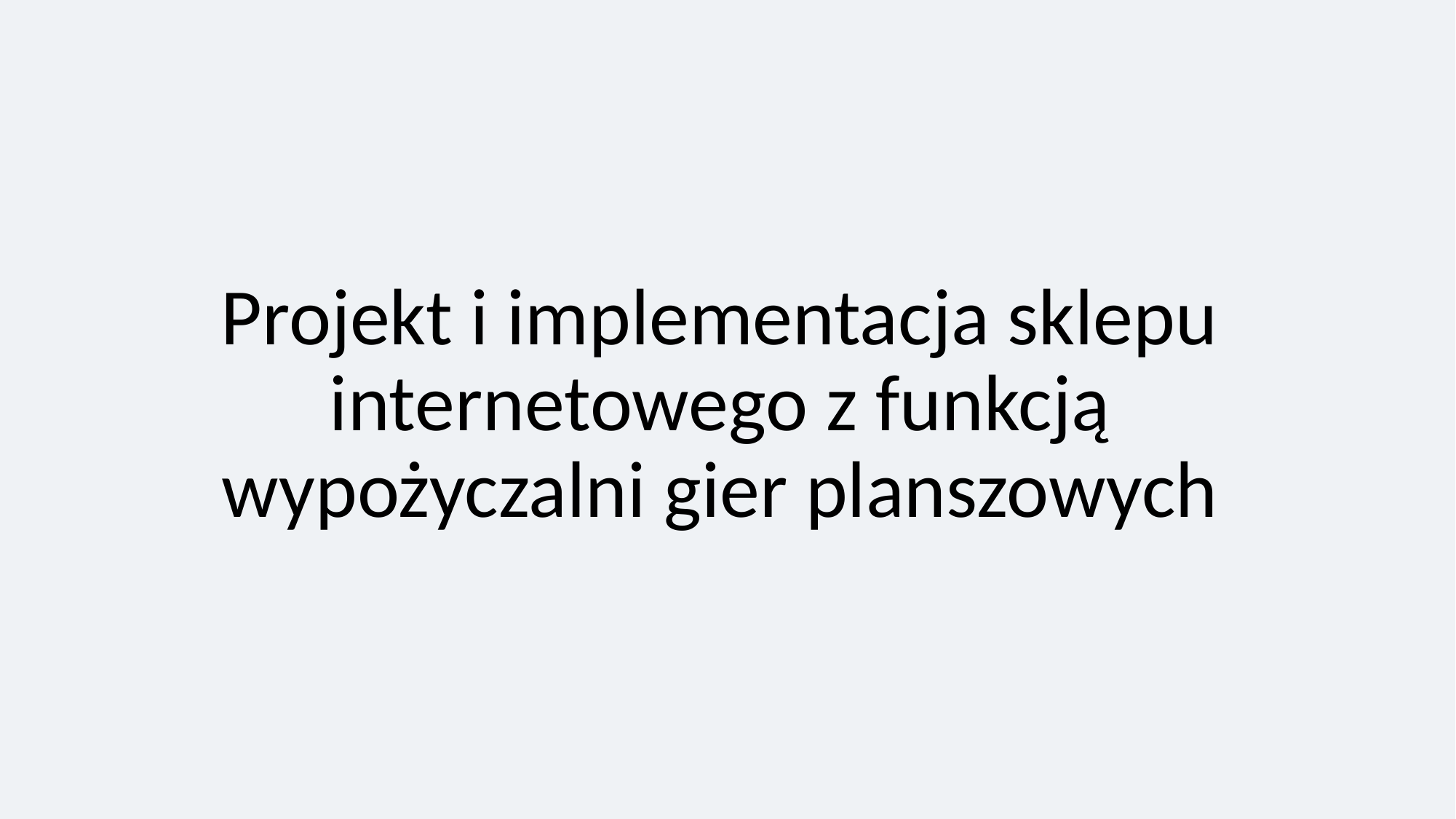

# Projekt i implementacja sklepu internetowego z funkcją wypożyczalni gier planszowych